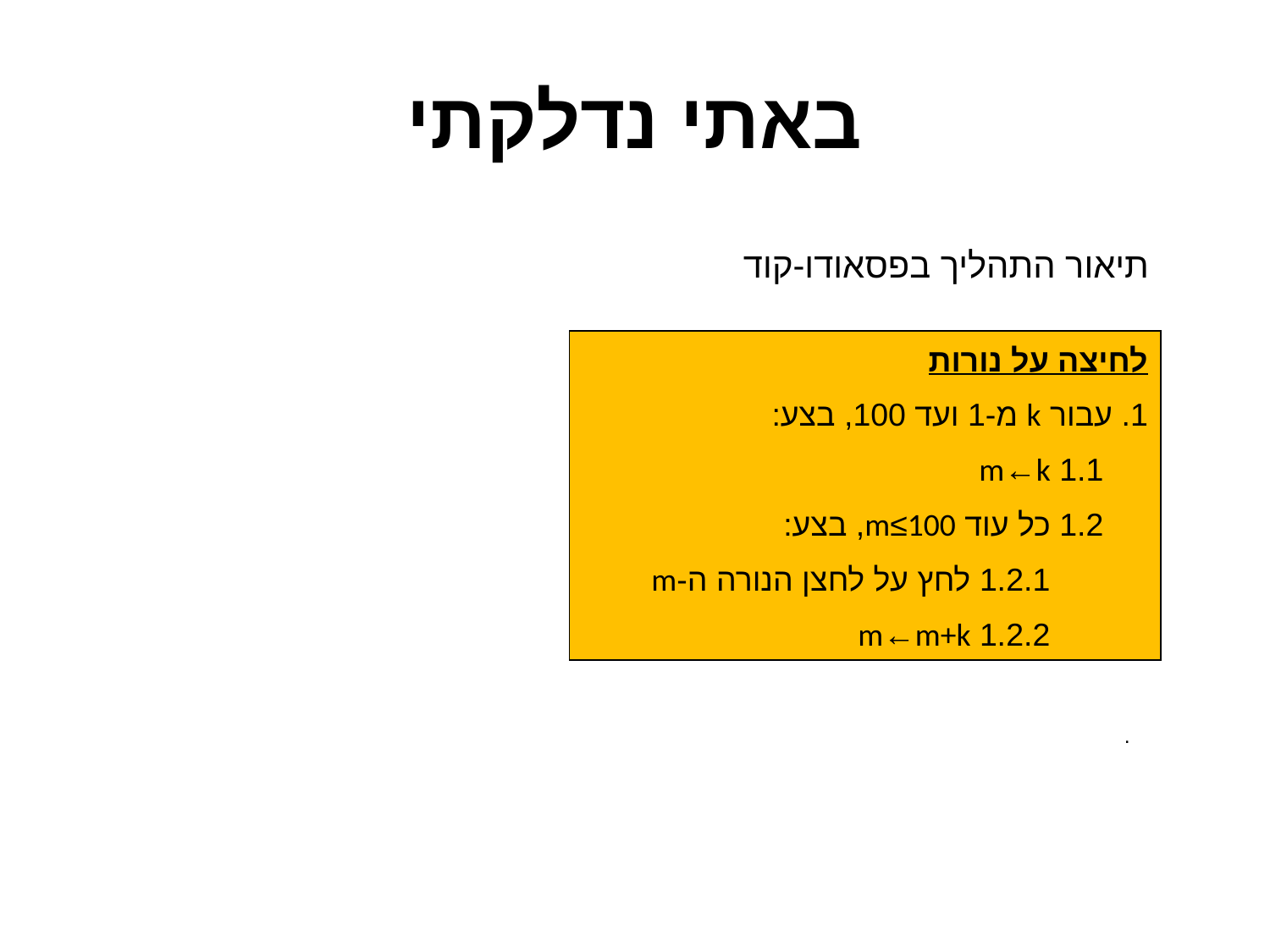

# באתי נדלקתי
תיאור התהליך בפסאודו-קוד
לחיצה על נורות
1. עבור k מ-1 ועד 100, בצע:
     1.1 m←k
     1.2 כל עוד m≤100, בצע:
           1.2.1 לחץ על לחצן הנורה ה-m
           1.2.2 m←m+k

   .